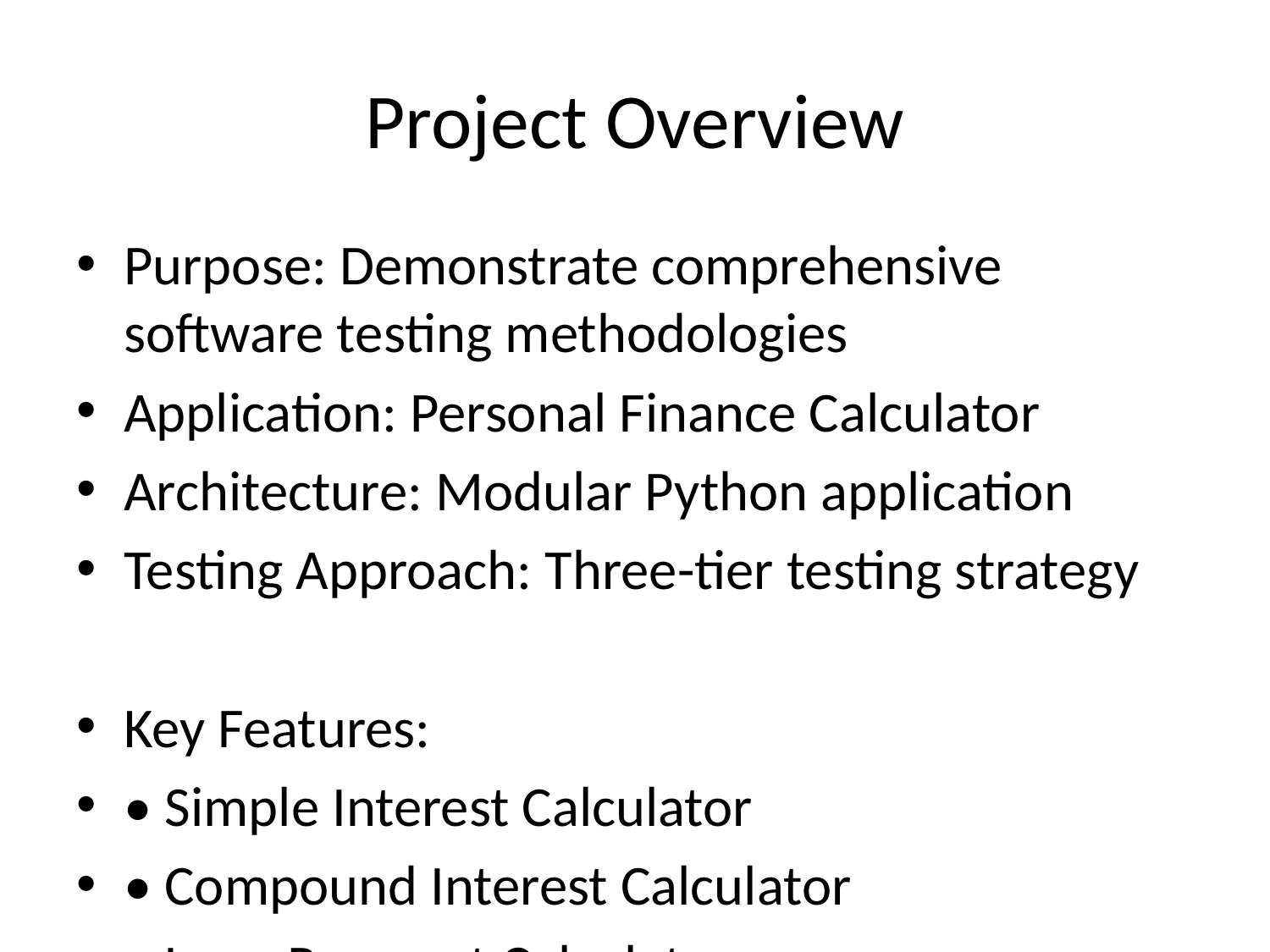

# Project Overview
Purpose: Demonstrate comprehensive software testing methodologies
Application: Personal Finance Calculator
Architecture: Modular Python application
Testing Approach: Three-tier testing strategy

Key Features:
• Simple Interest Calculator
• Compound Interest Calculator
• Loan Payment Calculator
• Input Validation System
• Error Handling